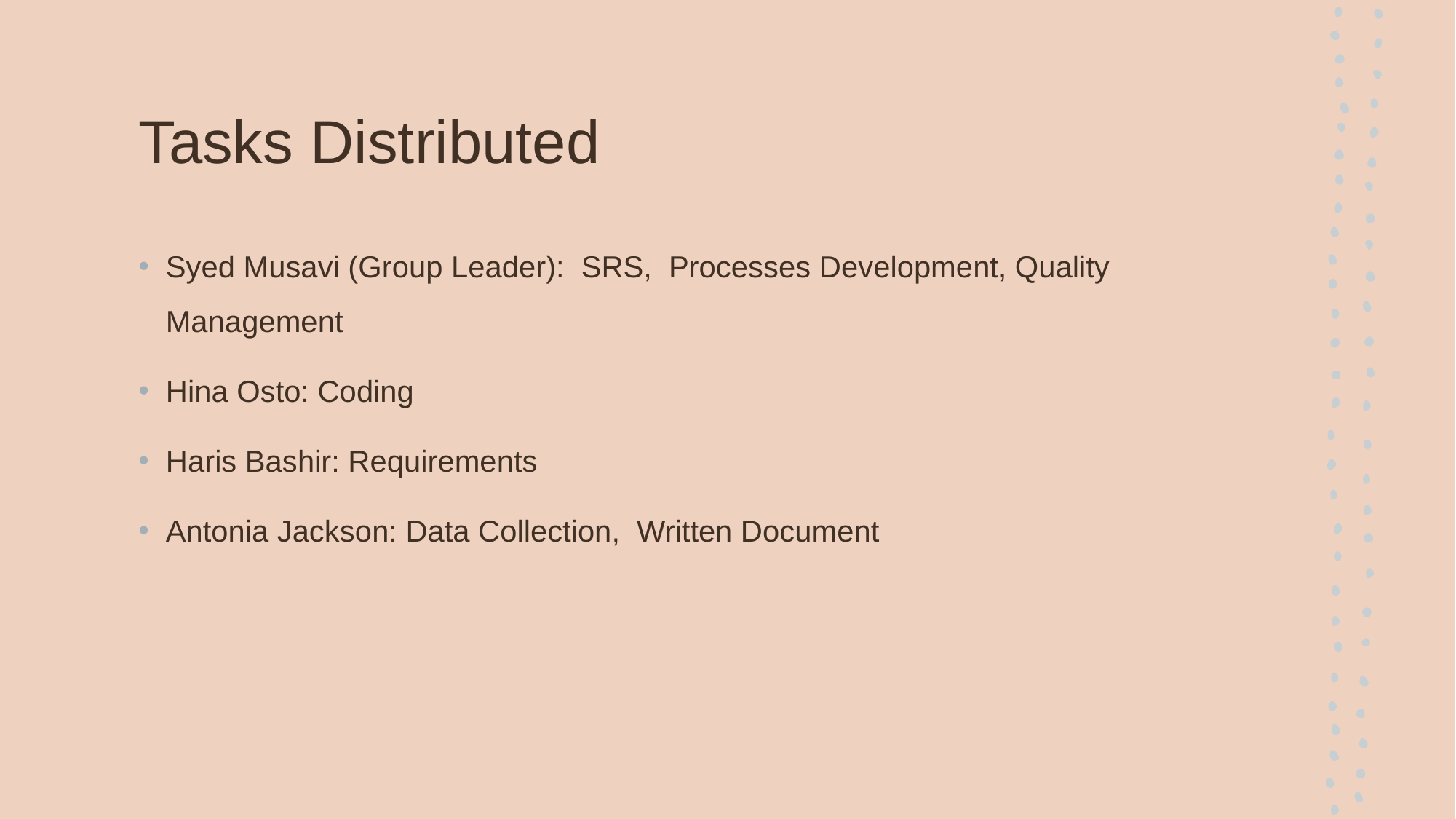

# Tasks Distributed
Syed Musavi (Group Leader):  SRS,  Processes Development, Quality Management
Hina Osto: Coding
Haris Bashir: Requirements
Antonia Jackson: Data Collection,  Written Document